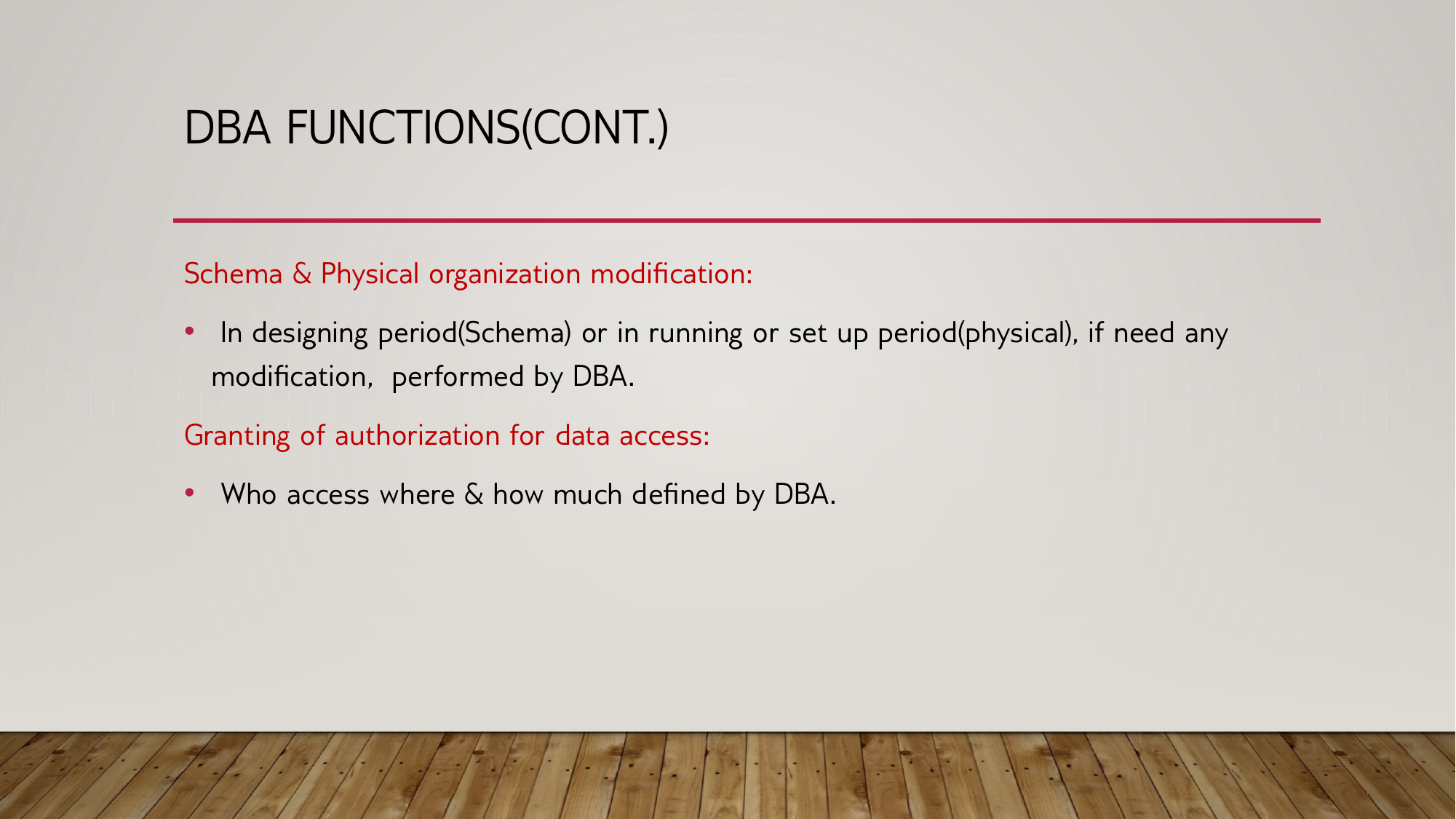

# Dba functions(cont.)
Schema & Physical organization modification:
 In designing period(Schema) or in running or set up period(physical), if need any modification,  performed by DBA.
Granting of authorization for data access:
 Who access where & how much defined by DBA.